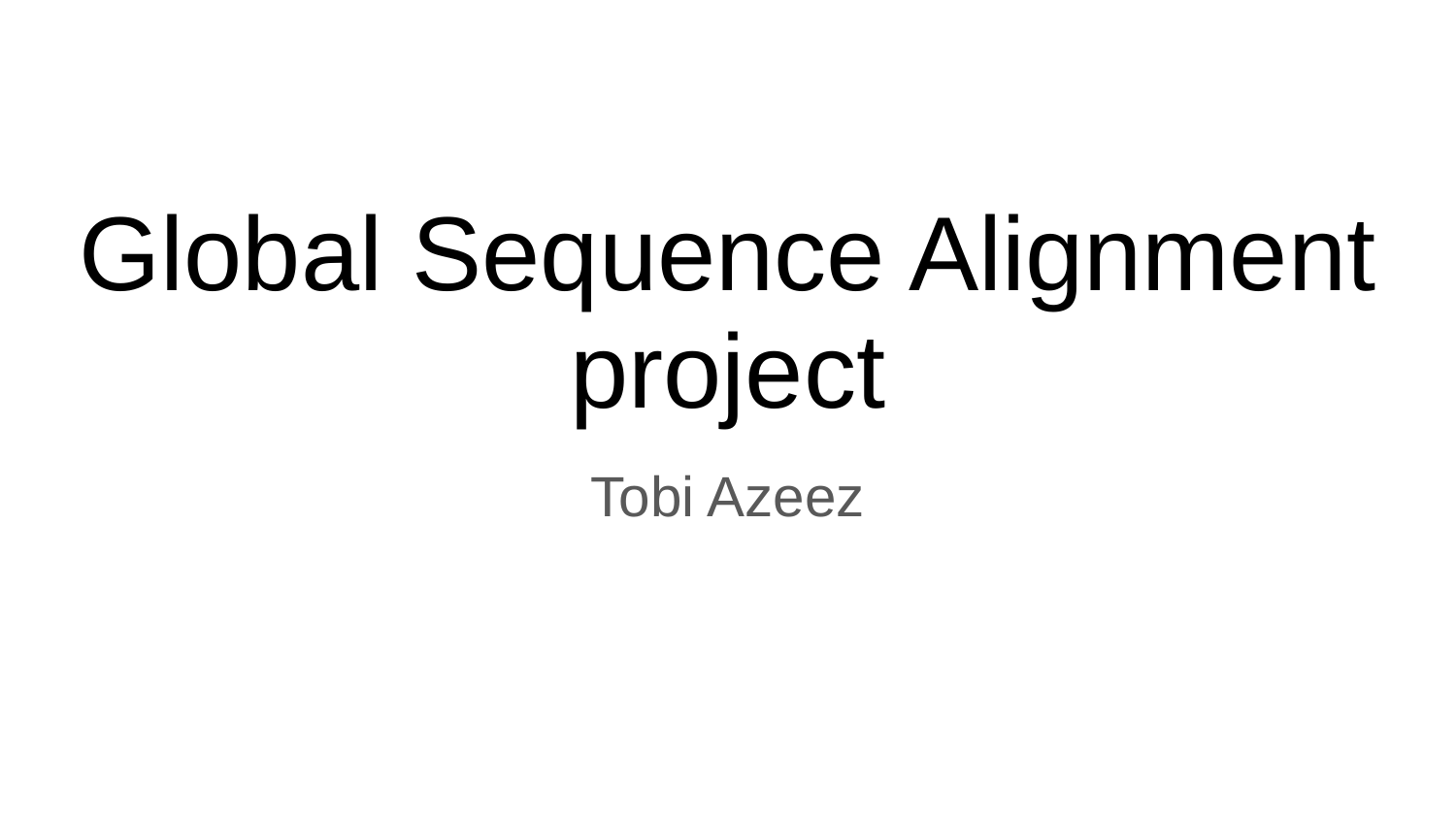

# Global Sequence Alignment project
Tobi Azeez